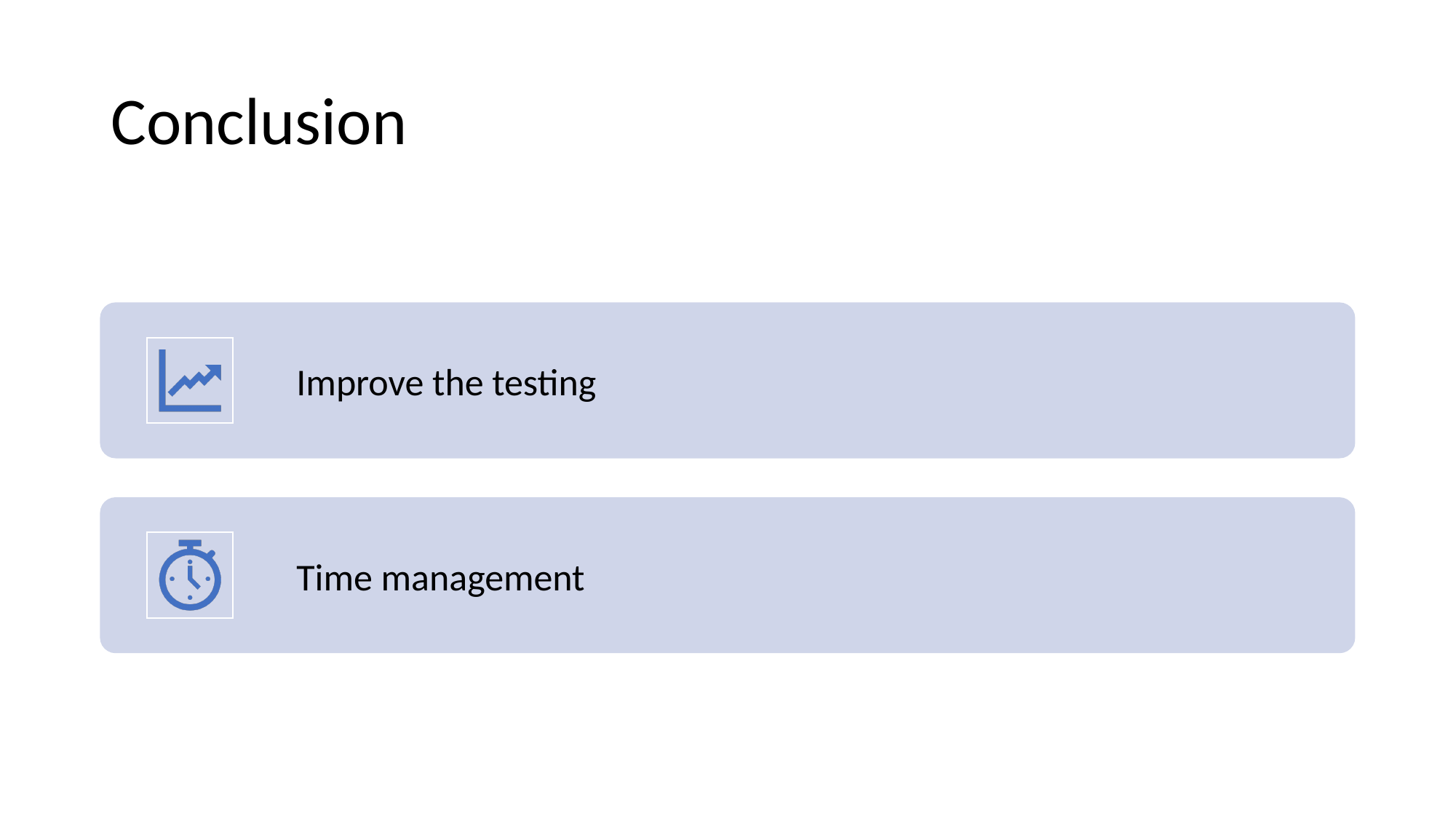

# Conclusion
Improve the testing
Time management